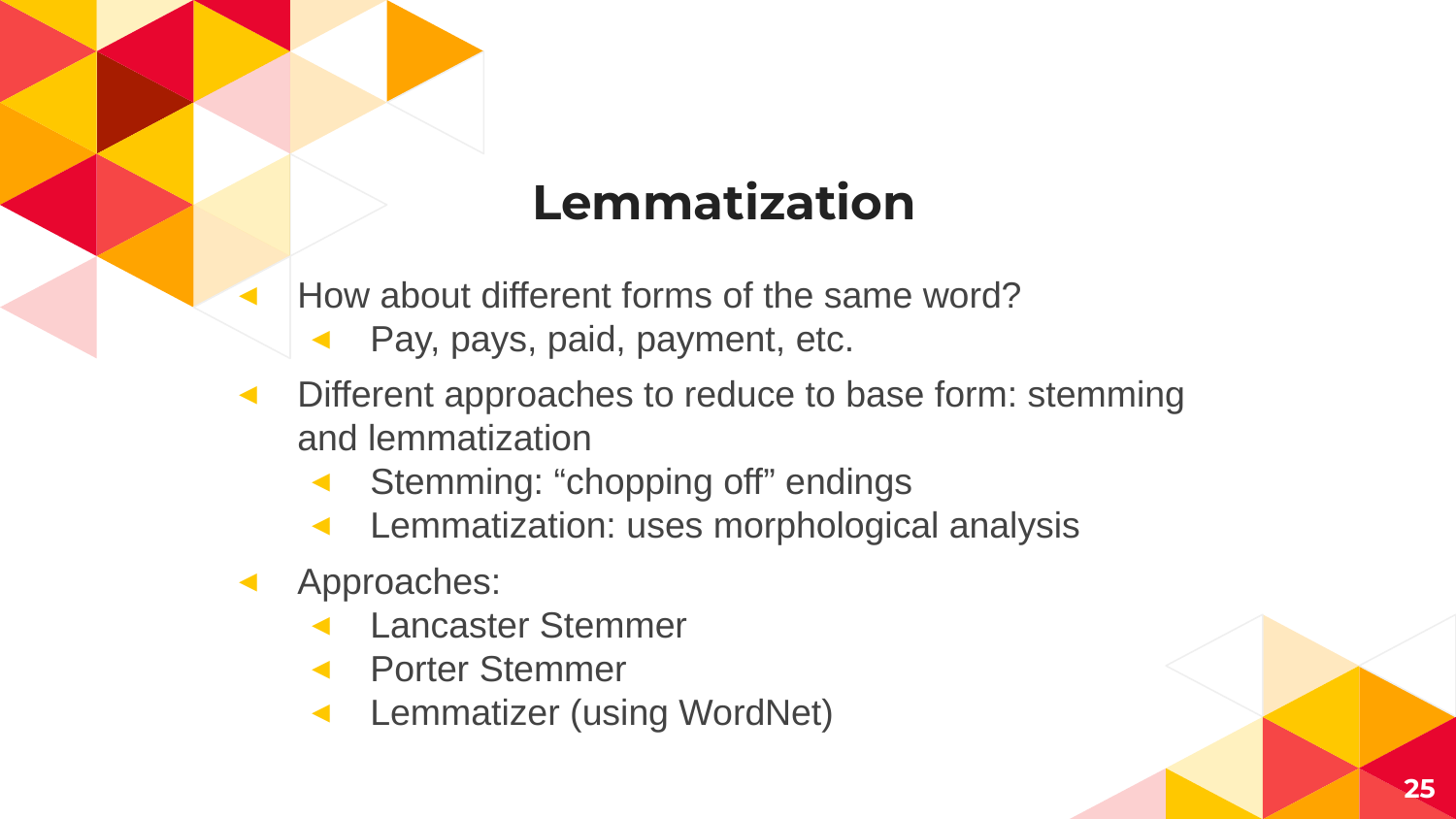

# Lemmatization
How about different forms of the same word?
Pay, pays, paid, payment, etc.
Different approaches to reduce to base form: stemming and lemmatization
Stemming: “chopping off” endings
Lemmatization: uses morphological analysis
Approaches:
Lancaster Stemmer
Porter Stemmer
Lemmatizer (using WordNet)
25